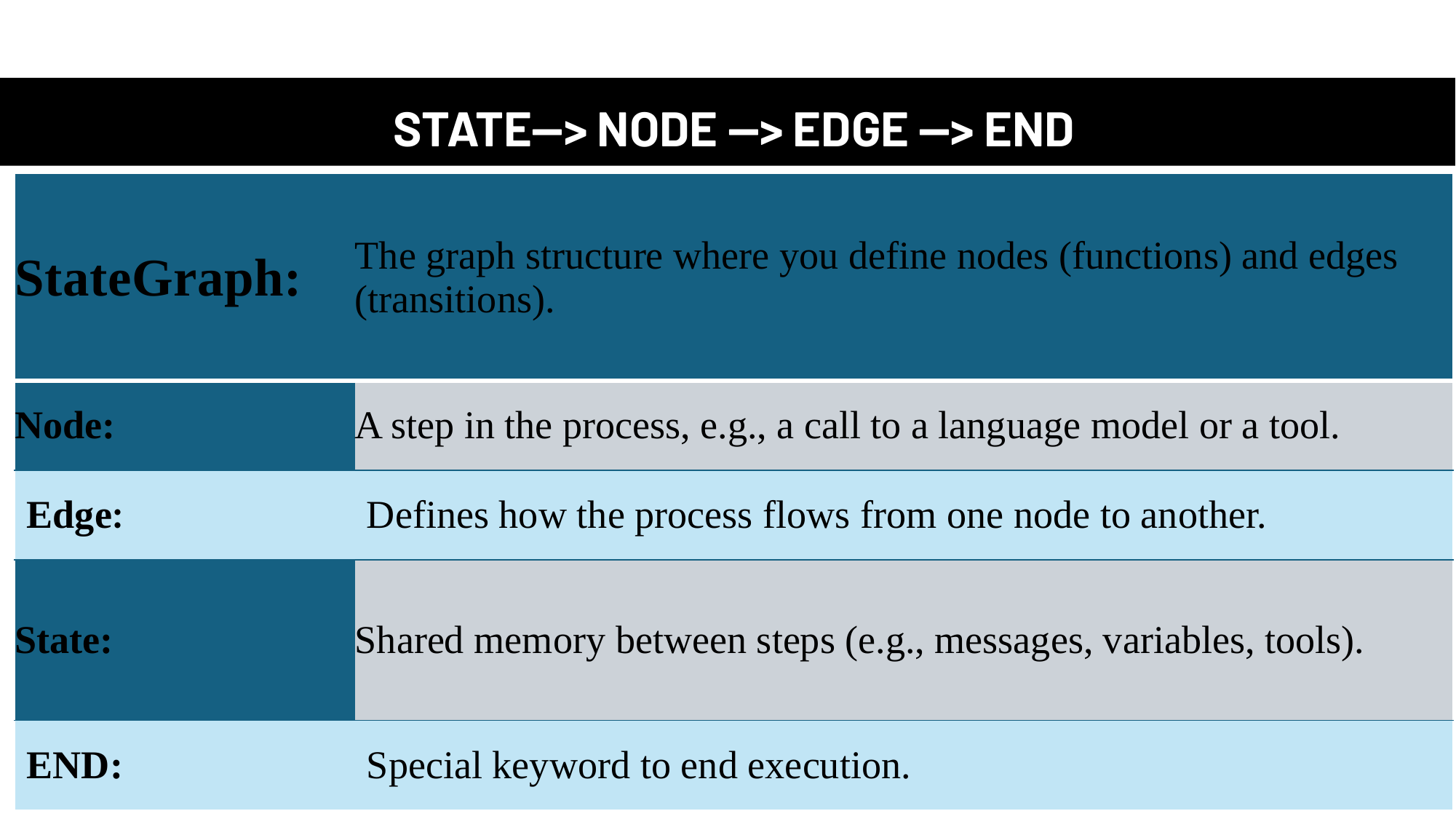

# STATE--> NODE --> EDGE --> END
| StateGraph: | The graph structure where you define nodes (functions) and edges (transitions). |
| --- | --- |
| Node: | A step in the process, e.g., a call to a language model or a tool. |
| Edge: | Defines how the process flows from one node to another. |
| State: | Shared memory between steps (e.g., messages, variables, tools). |
| END: | Special keyword to end execution. |